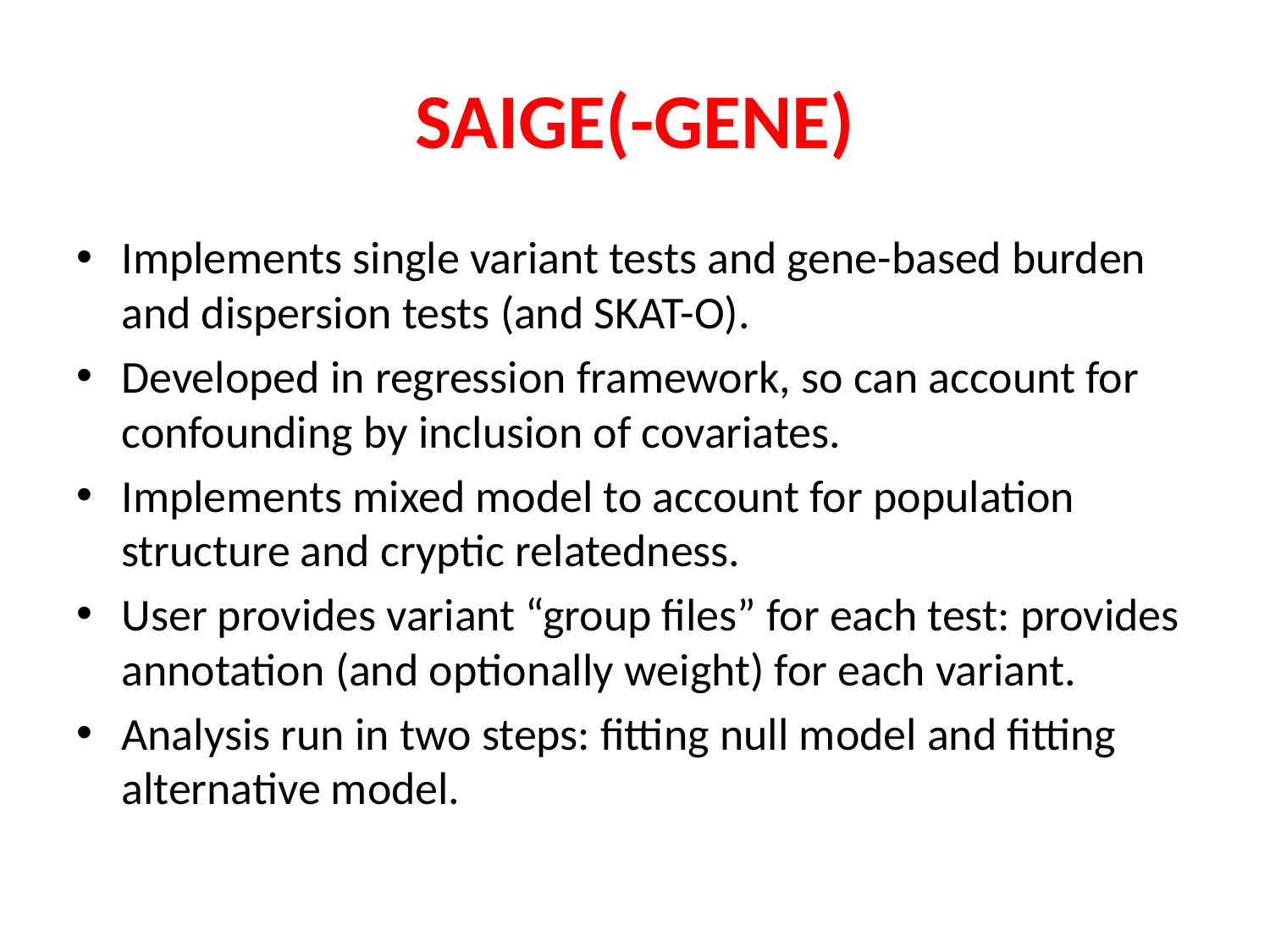

# SAIGE(-GENE)
Implements single variant tests and gene-based burden and dispersion tests (and SKAT-O).
Developed in regression framework, so can account for confounding by inclusion of covariates.
Implements mixed model to account for population structure and cryptic relatedness.
User provides variant “group files” for each test: provides annotation (and optionally weight) for each variant.
Analysis run in two steps: fitting null model and fitting alternative model.